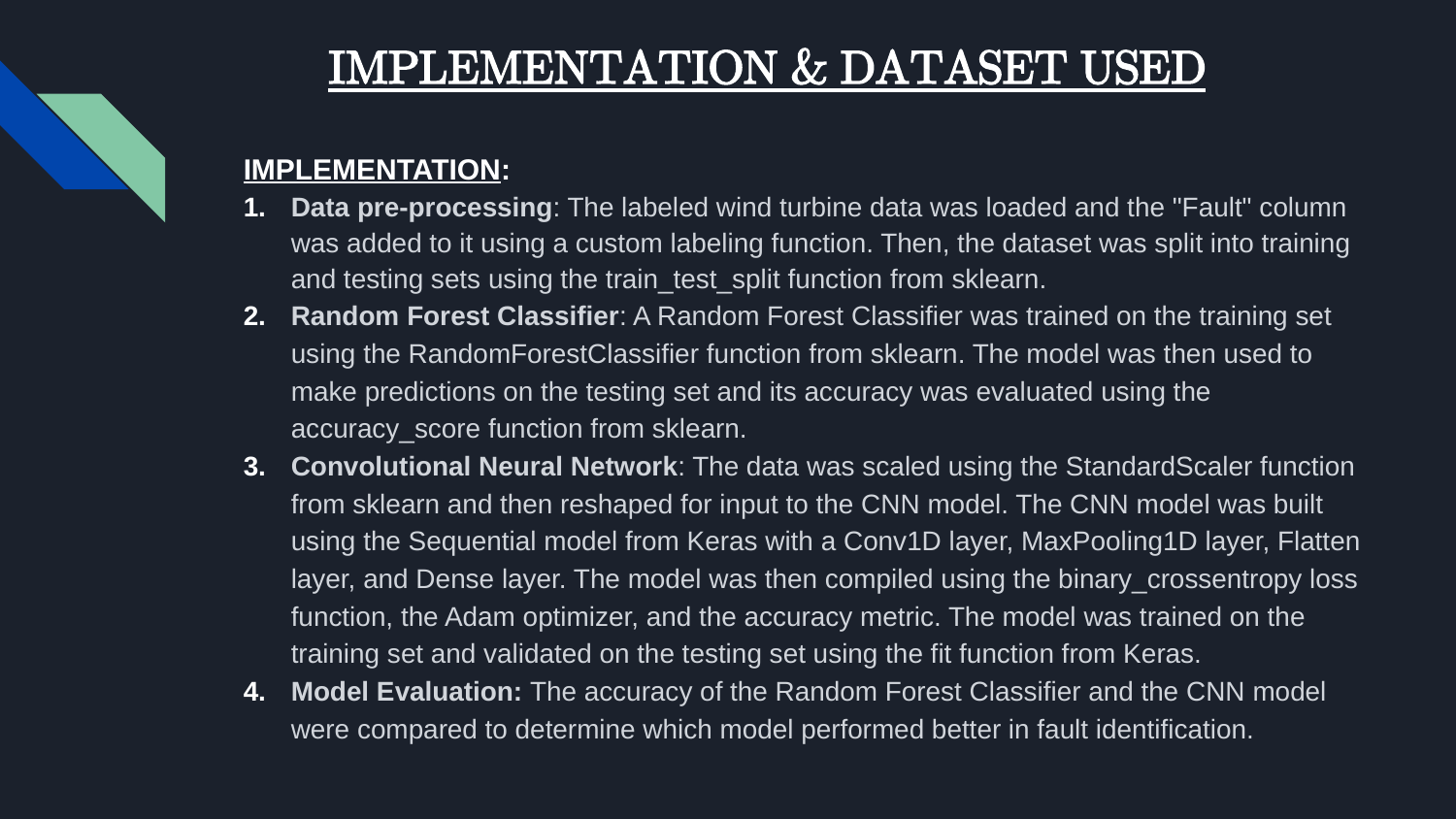

# IMPLEMENTATION & DATASET USED
IMPLEMENTATION:
Data pre-processing: The labeled wind turbine data was loaded and the "Fault" column was added to it using a custom labeling function. Then, the dataset was split into training and testing sets using the train_test_split function from sklearn.
Random Forest Classifier: A Random Forest Classifier was trained on the training set using the RandomForestClassifier function from sklearn. The model was then used to make predictions on the testing set and its accuracy was evaluated using the accuracy_score function from sklearn.
Convolutional Neural Network: The data was scaled using the StandardScaler function from sklearn and then reshaped for input to the CNN model. The CNN model was built using the Sequential model from Keras with a Conv1D layer, MaxPooling1D layer, Flatten layer, and Dense layer. The model was then compiled using the binary_crossentropy loss function, the Adam optimizer, and the accuracy metric. The model was trained on the training set and validated on the testing set using the fit function from Keras.
Model Evaluation: The accuracy of the Random Forest Classifier and the CNN model were compared to determine which model performed better in fault identification.